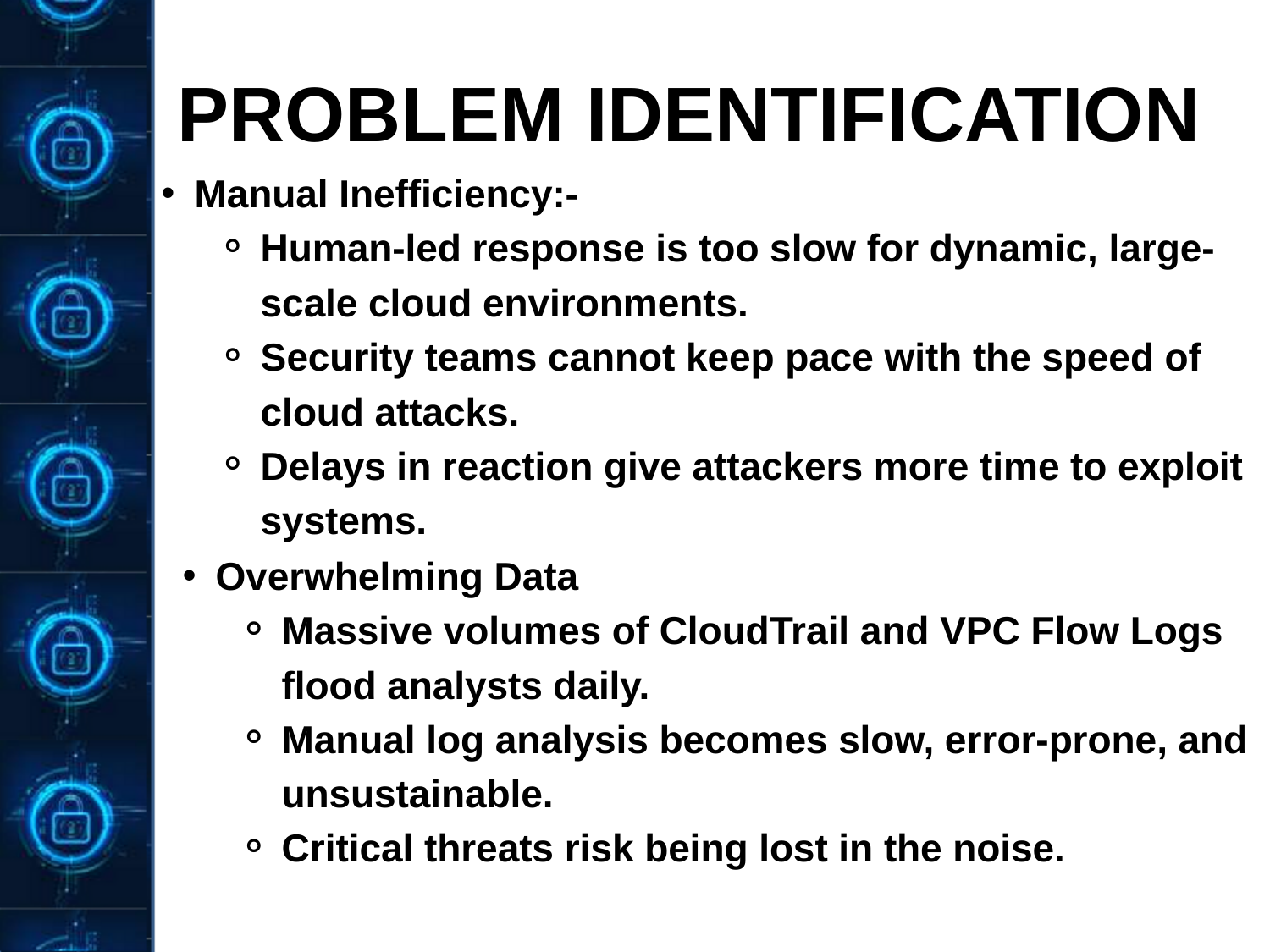

PROBLEM IDENTIFICATION
Manual Inefficiency:-
Human-led response is too slow for dynamic, large-scale cloud environments.
Security teams cannot keep pace with the speed of cloud attacks.
Delays in reaction give attackers more time to exploit systems.

Overwhelming Data
Massive volumes of CloudTrail and VPC Flow Logs flood analysts daily.
Manual log analysis becomes slow, error-prone, and unsustainable.
Critical threats risk being lost in the noise.